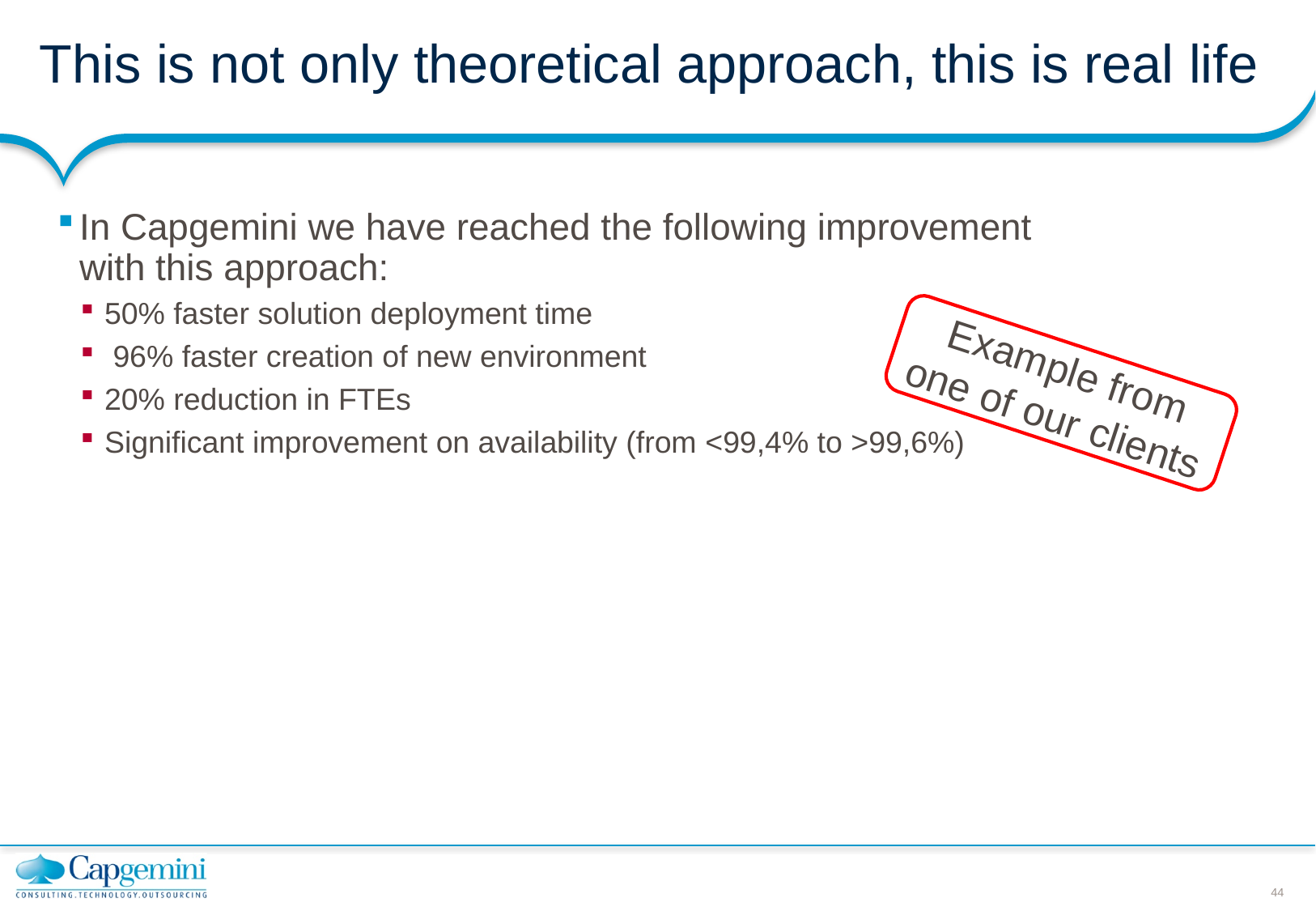

# This is not only theoretical approach, this is real life
In Capgemini we have reached the following improvement
with this approach:
50% faster solution deployment time
 96% faster creation of new environment
20% reduction in FTEs
Significant improvement on availability (from <99,4% to >99,6%)

Example from one of our clients